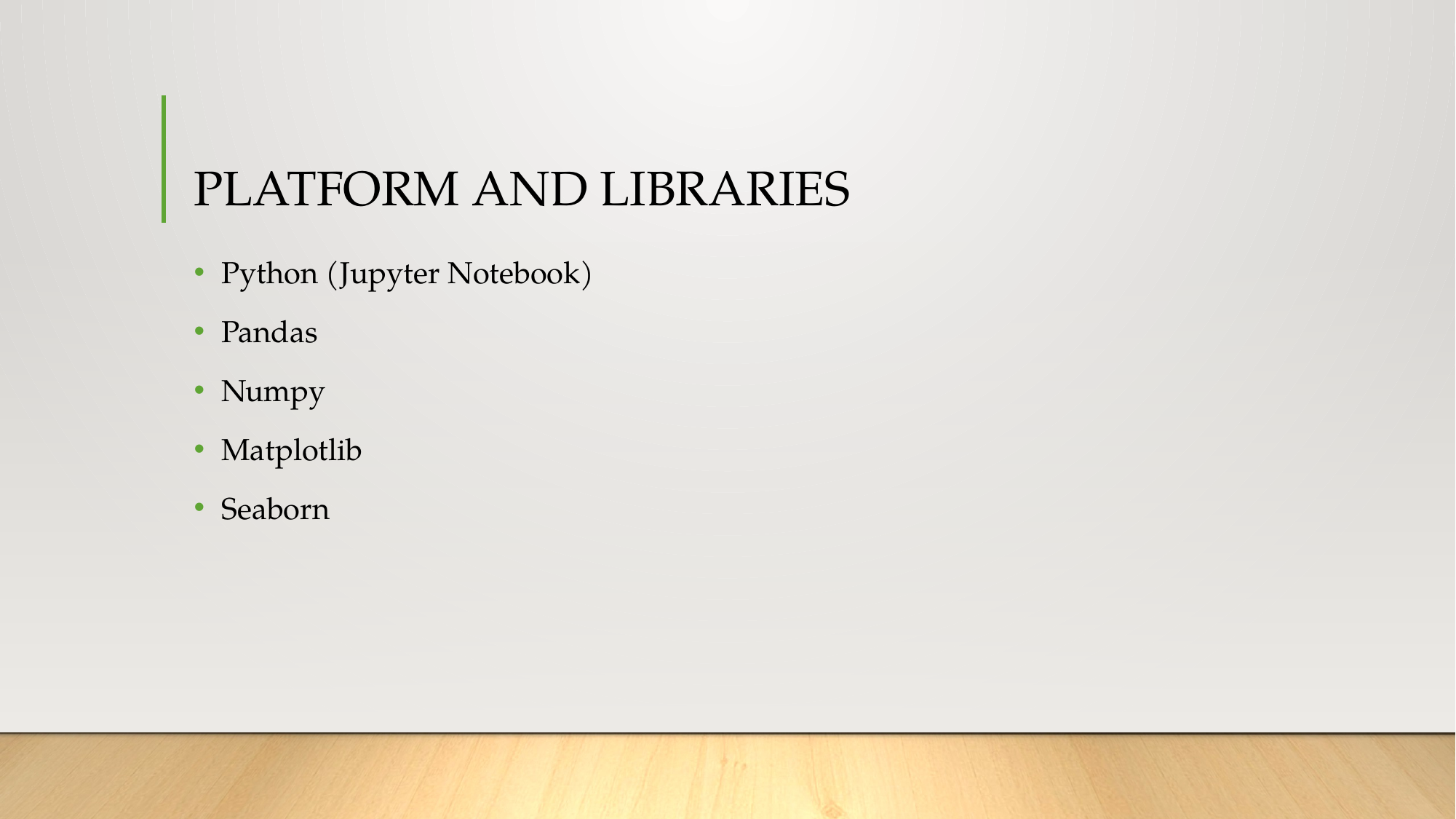

# PLATFORM AND LIBRARIES
Python (Jupyter Notebook)
Pandas
Numpy
Matplotlib
Seaborn